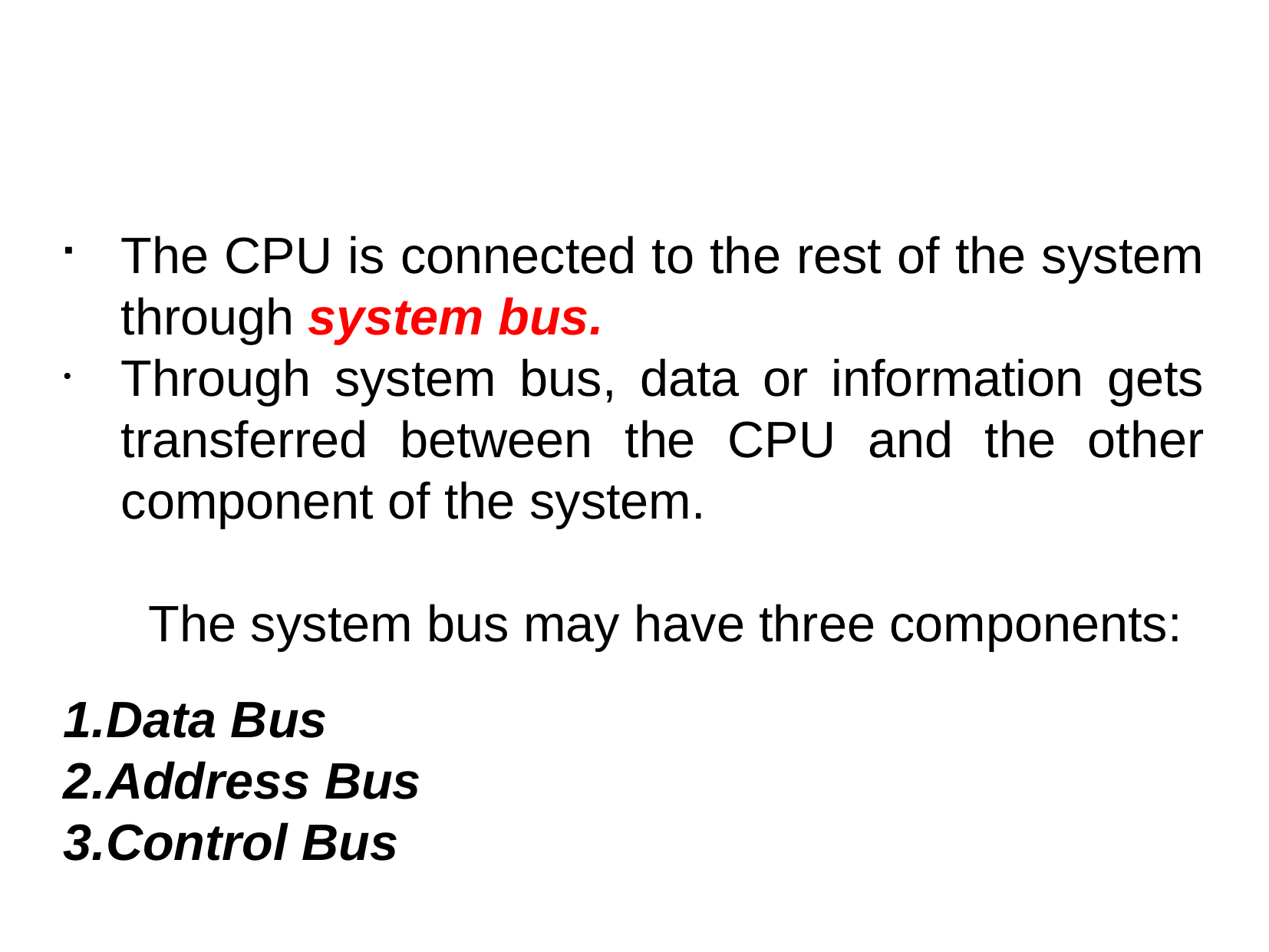

The CPU is connected to the rest of the system through system bus.
Through system bus, data or information gets transferred between the CPU and the other component of the system.

      The system bus may have three components:

1.Data Bus
2.Address Bus
3.Control Bus